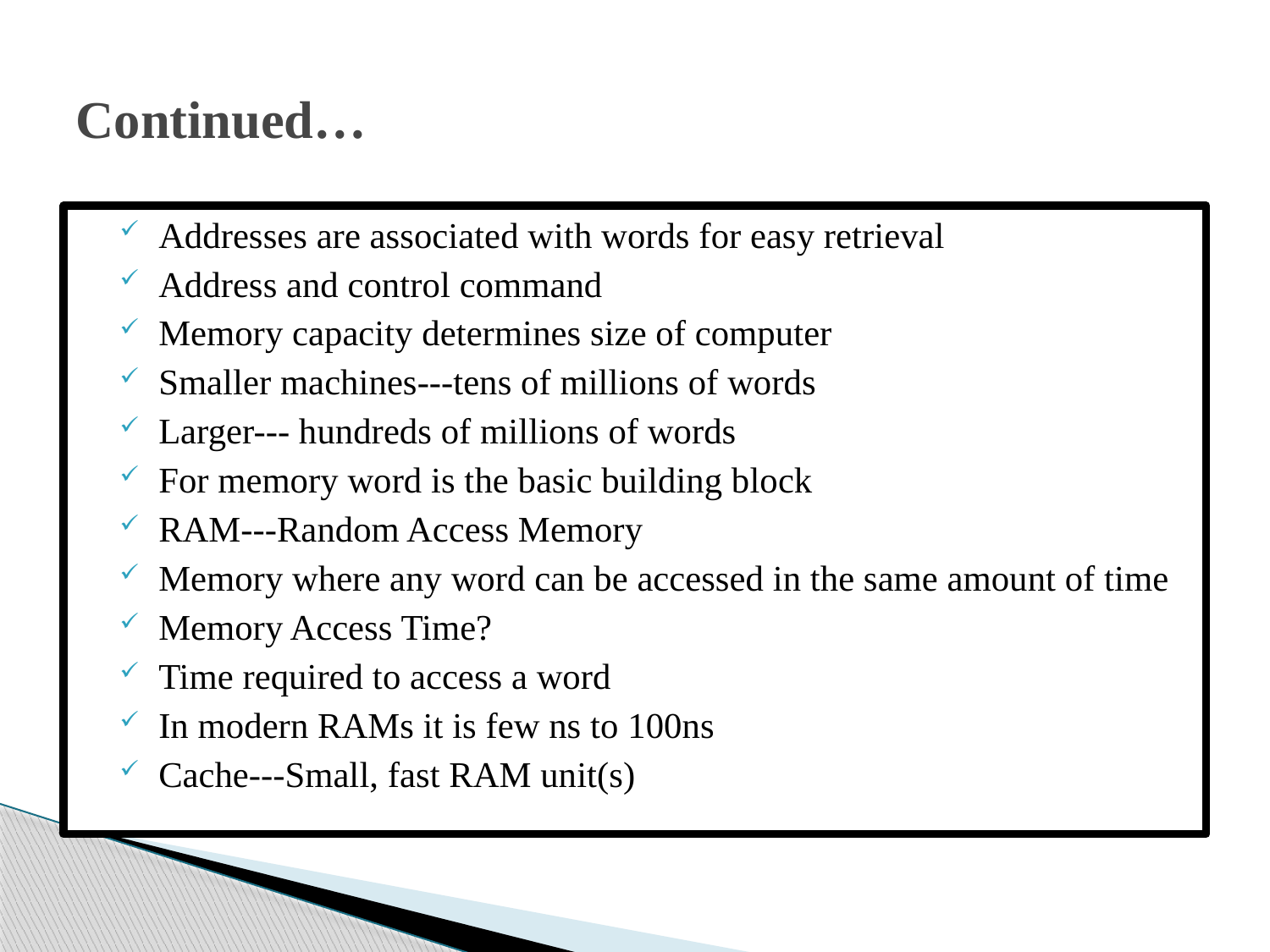

# Continued…
 Addresses are associated with words for easy retrieval
 Address and control command
 Memory capacity determines size of computer
 Smaller machines---tens of millions of words
 Larger--- hundreds of millions of words
 For memory word is the basic building block
 RAM---Random Access Memory
 Memory where any word can be accessed in the same amount of time
 Memory Access Time?
 Time required to access a word
 In modern RAMs it is few ns to 100ns
 Cache---Small, fast RAM unit(s)